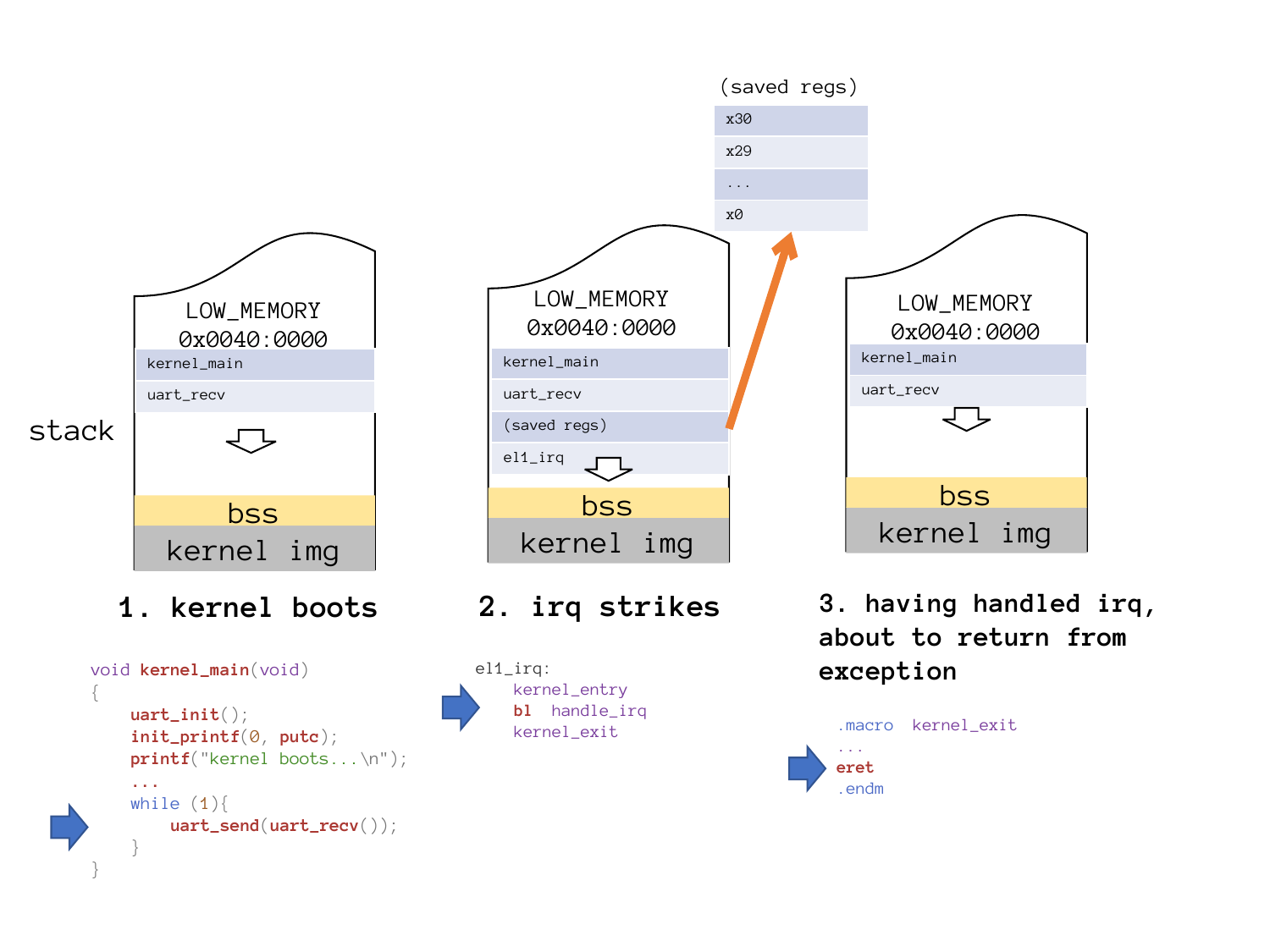

(saved regs)
| x30 |
| --- |
| x29 |
| ... |
| x0 |

LOW_MEMORY
LOW_MEMORY
LOW_MEMORY
0x0040:0000
0x0040:0000
0x0040:0000
| kernel\_main |
| --- |
| uart\_recv |
| kernel\_main |
| --- |
| uart\_recv |
| (saved regs) |
| el1\_irq |
| kernel\_main |
| --- |
| uart\_recv |
stack

bss
bss
bss
kernel img
kernel img
kernel img
3. having handled irq, about to return from exception
2. irq strikes
1. kernel boots
el1_irq:
    kernel_entry
    bl  handle_irq
    kernel_exit
void kernel_main(void)
{
    uart_init();
    init_printf(0, putc);
    printf("kernel boots...\n");
    ...
    while (1){
        uart_send(uart_recv());
    }
}

    .macro  kernel_exit
    ...
    eret
    .endm